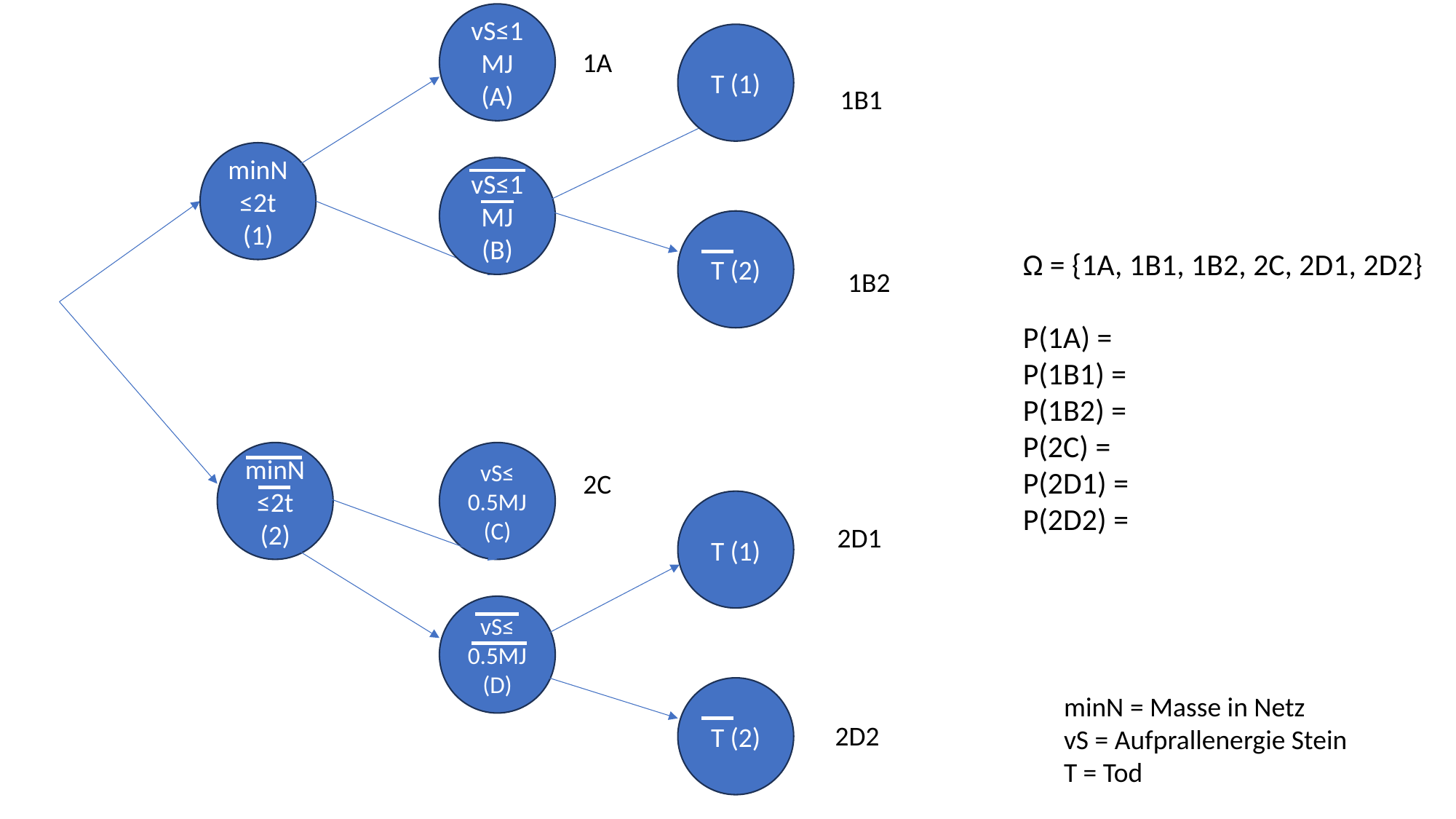

vS≤1MJ (A)
T (1)
1A
1B1
minN≤2t (1)
vS≤1MJ (B)
T (2)
Ω = {1A, 1B1, 1B2, 2C, 2D1, 2D2}

P(1A) =
P(1B1) =
P(1B2) =
P(2C) =
P(2D1) =
P(2D2) =
1B2
minN≤2t (2)
vS≤
0.5MJ (C)
2C
T (1)
2D1
vS≤
0.5MJ (D)
T (2)
minN = Masse in Netz
vS = Aufprallenergie Stein
T = Tod
2D2